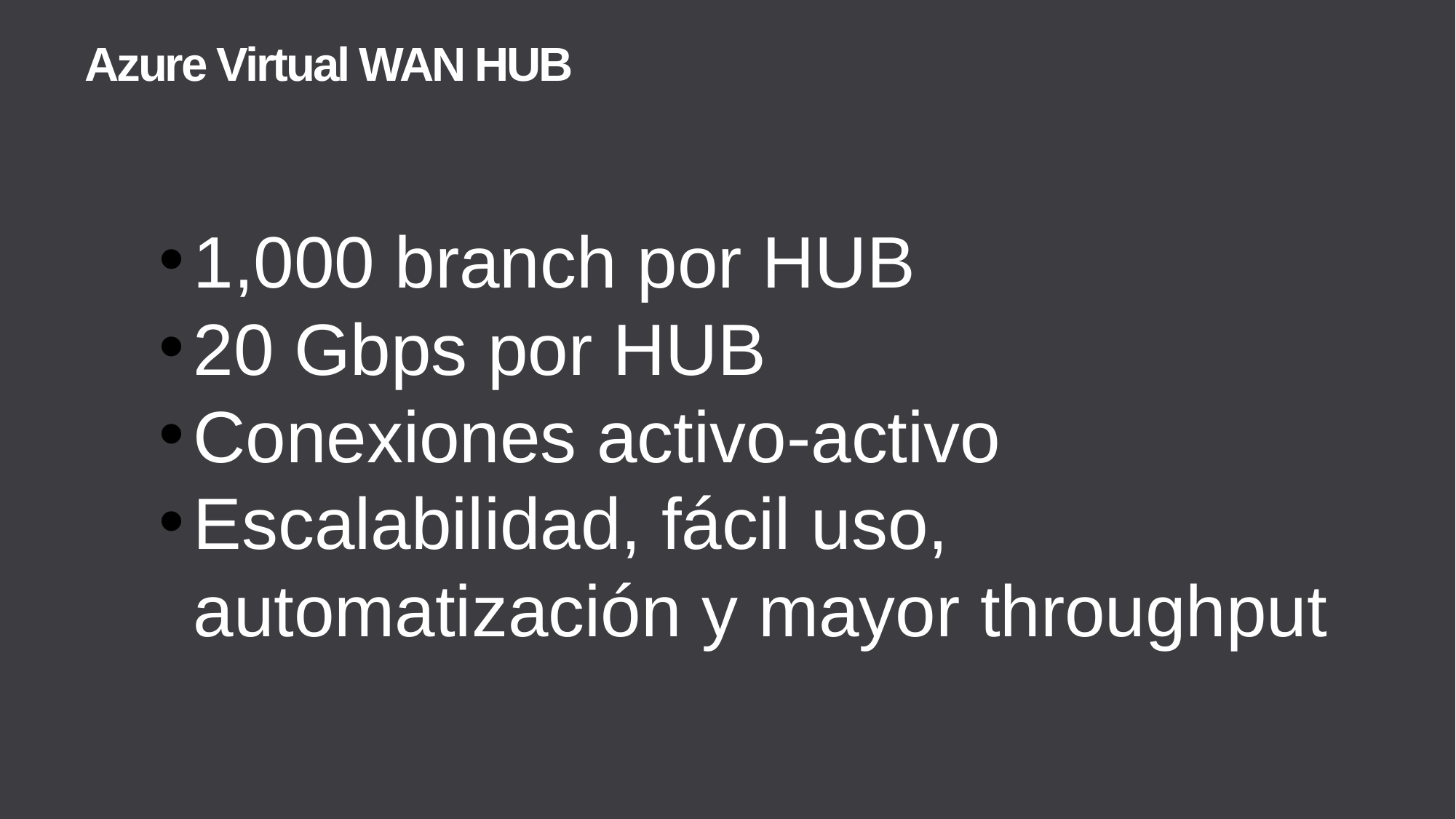

Azure Virtual WAN HUB
1,000 branch por HUB
20 Gbps por HUB
Conexiones activo-activo
Escalabilidad, fácil uso, automatización y mayor throughput